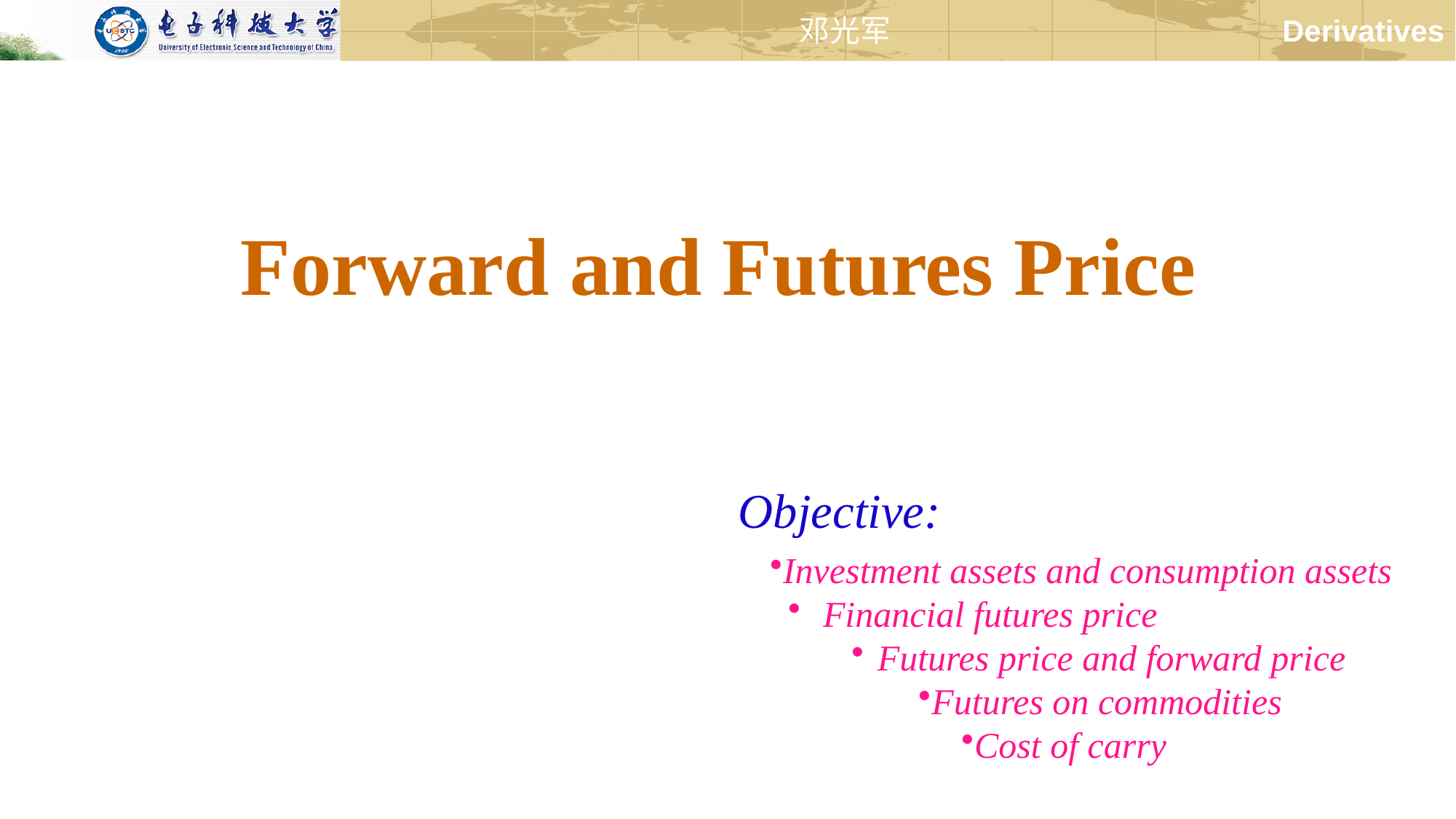

Forward and Futures Price
Objective:
Investment assets and consumption assets
 Financial futures price
Futures price and forward price
Futures on commodities
Cost of carry